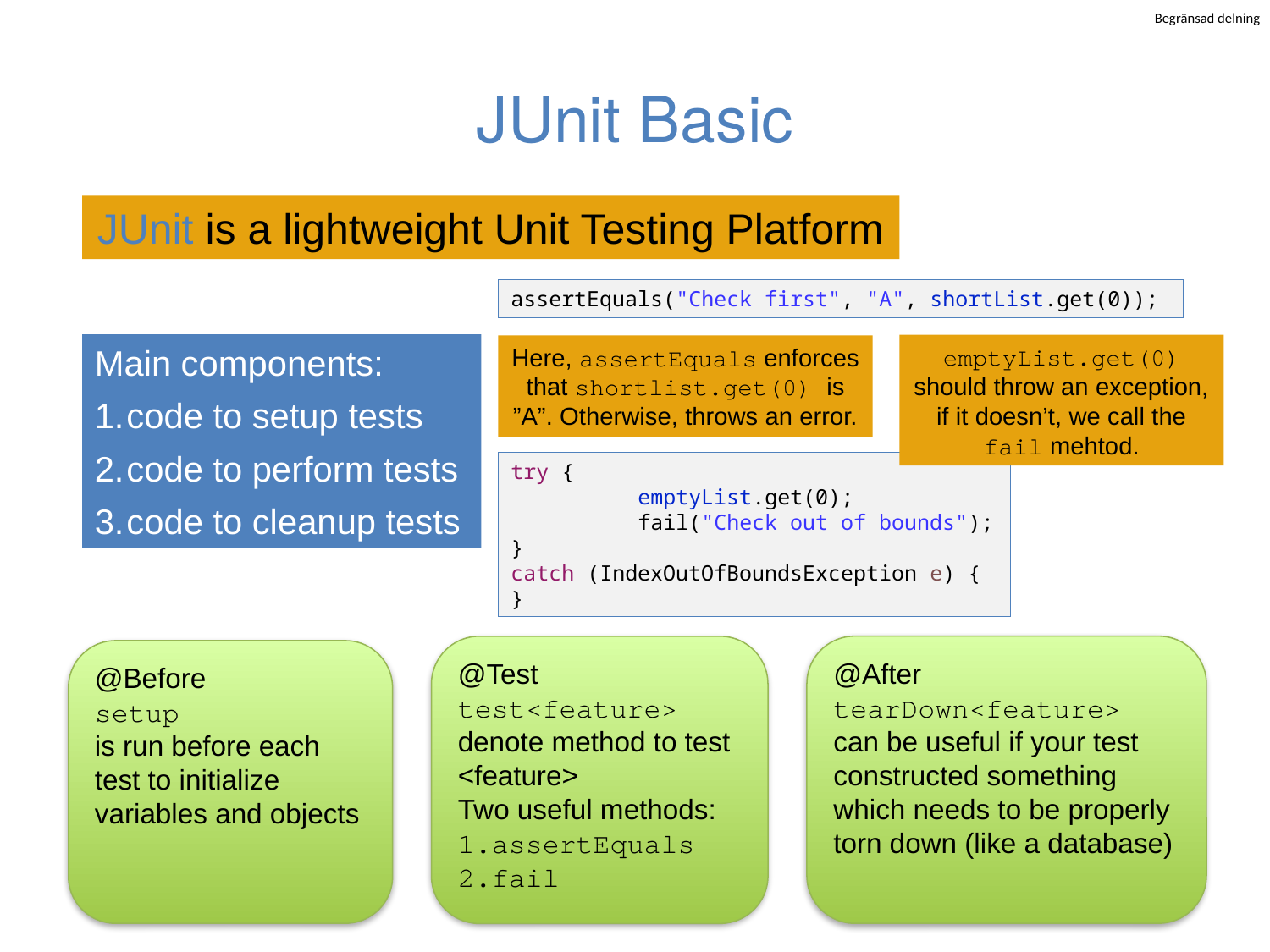

# JUnit Basic
JUnit is a lightweight Unit Testing Platform
assertEquals("Check first", "A", shortList.get(0));
Main components:
code to setup tests
code to perform tests
code to cleanup tests
emptyList.get(0) should throw an exception, if it doesn’t, we call the fail mehtod.
Here, assertEquals enforces that shortlist.get(0) is ”A”. Otherwise, throws an error.
try {
	emptyList.get(0);
	fail("Check out of bounds");
}
catch (IndexOutOfBoundsException e) {
}
@After
tearDown<feature>
can be useful if your test constructed something which needs to be properly torn down (like a database)
@Test
test<feature>
denote method to test <feature>
Two useful methods:
assertEquals
fail
@Before
setup
is run before each test to initialize variables and objects